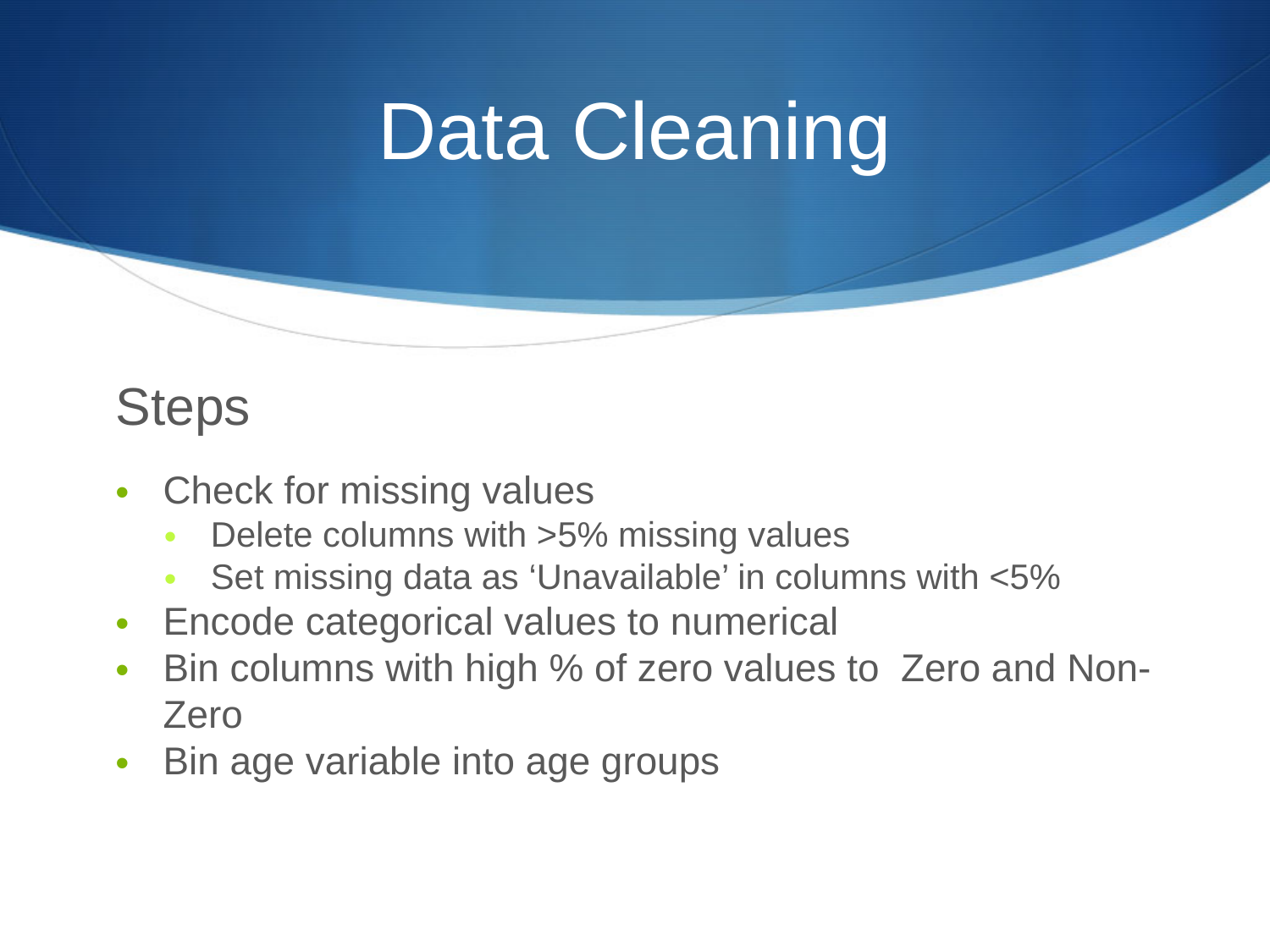

# Data Cleaning
Steps

Check for missing values
Delete columns with >5% missing values
Set missing data as ‘Unavailable’ in columns with <5%
Encode categorical values to numerical
Bin columns with high % of zero values to  Zero and Non-Zero
Bin age variable into age groups